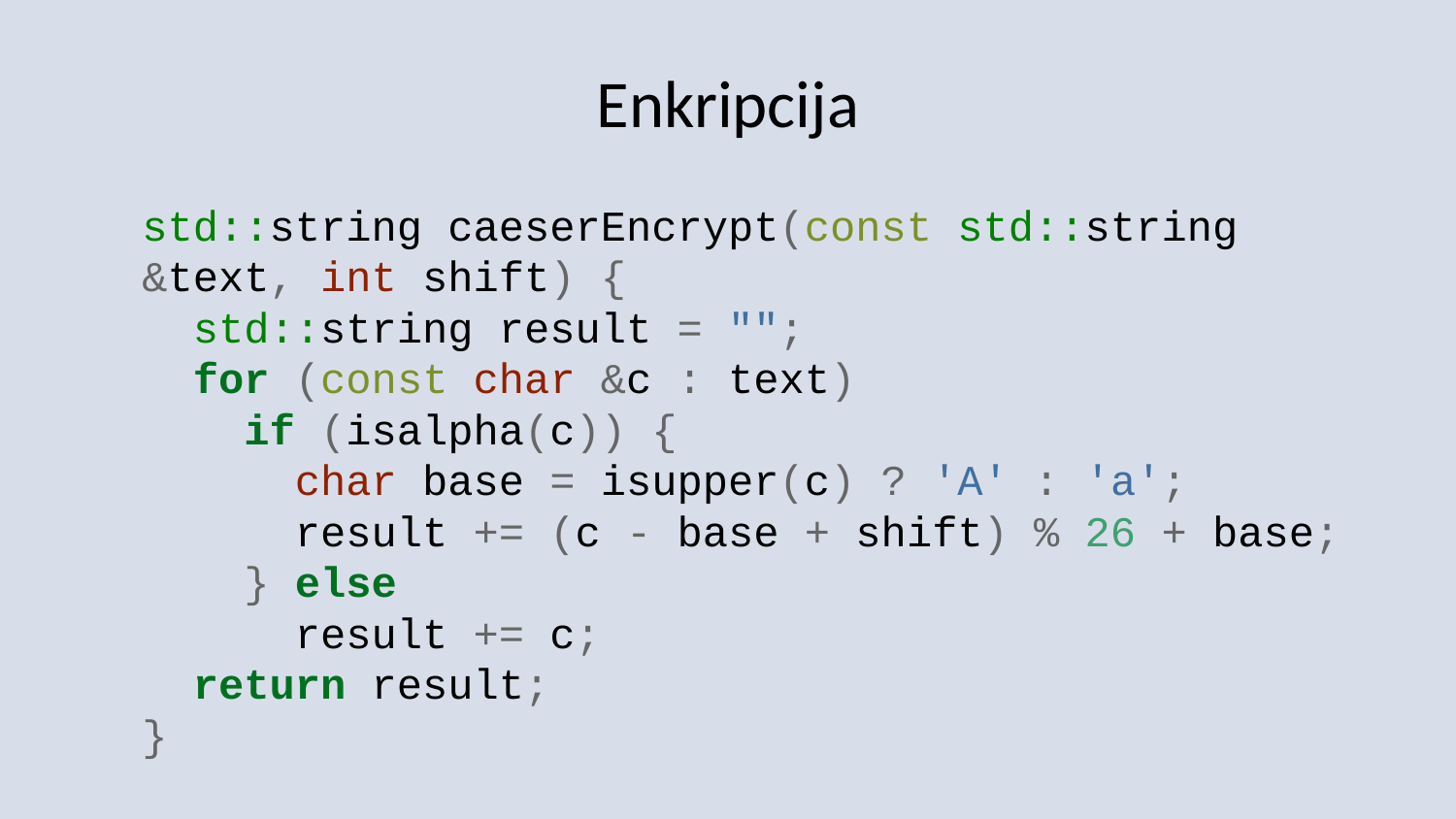

# Enkripcija
std::string caeserEncrypt(const std::string &text, int shift) {
  std::string result = "";
  for (const char &c : text)
    if (isalpha(c)) {
      char base = isupper(c) ? 'A' : 'a';
      result += (c - base + shift) % 26 + base;
    } else
      result += c;
  return result;
}